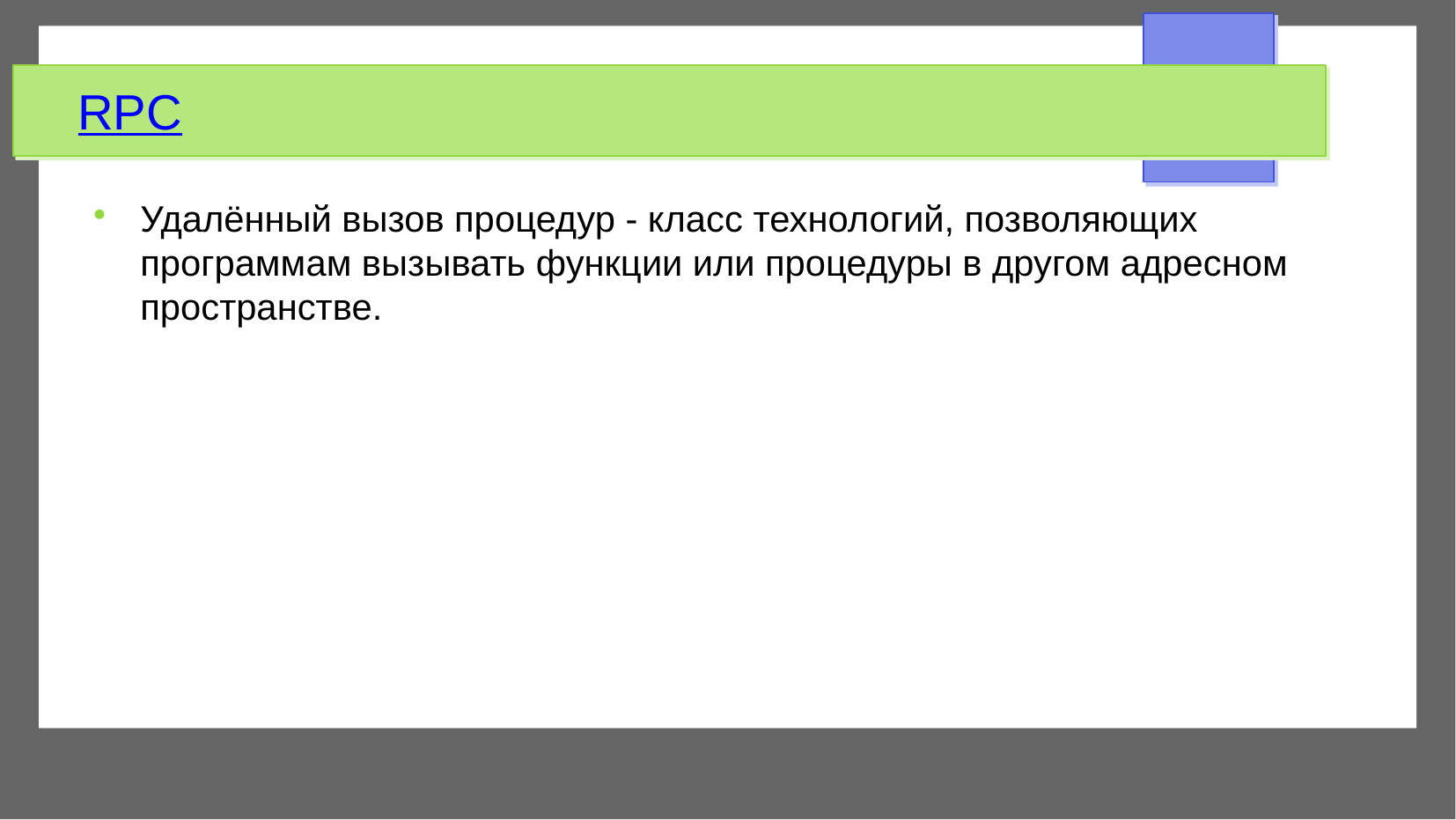

RPC
Удалённый вызов процедур - класс технологий, позволяющих программам вызывать функции или процедуры в другом адресном пространстве.